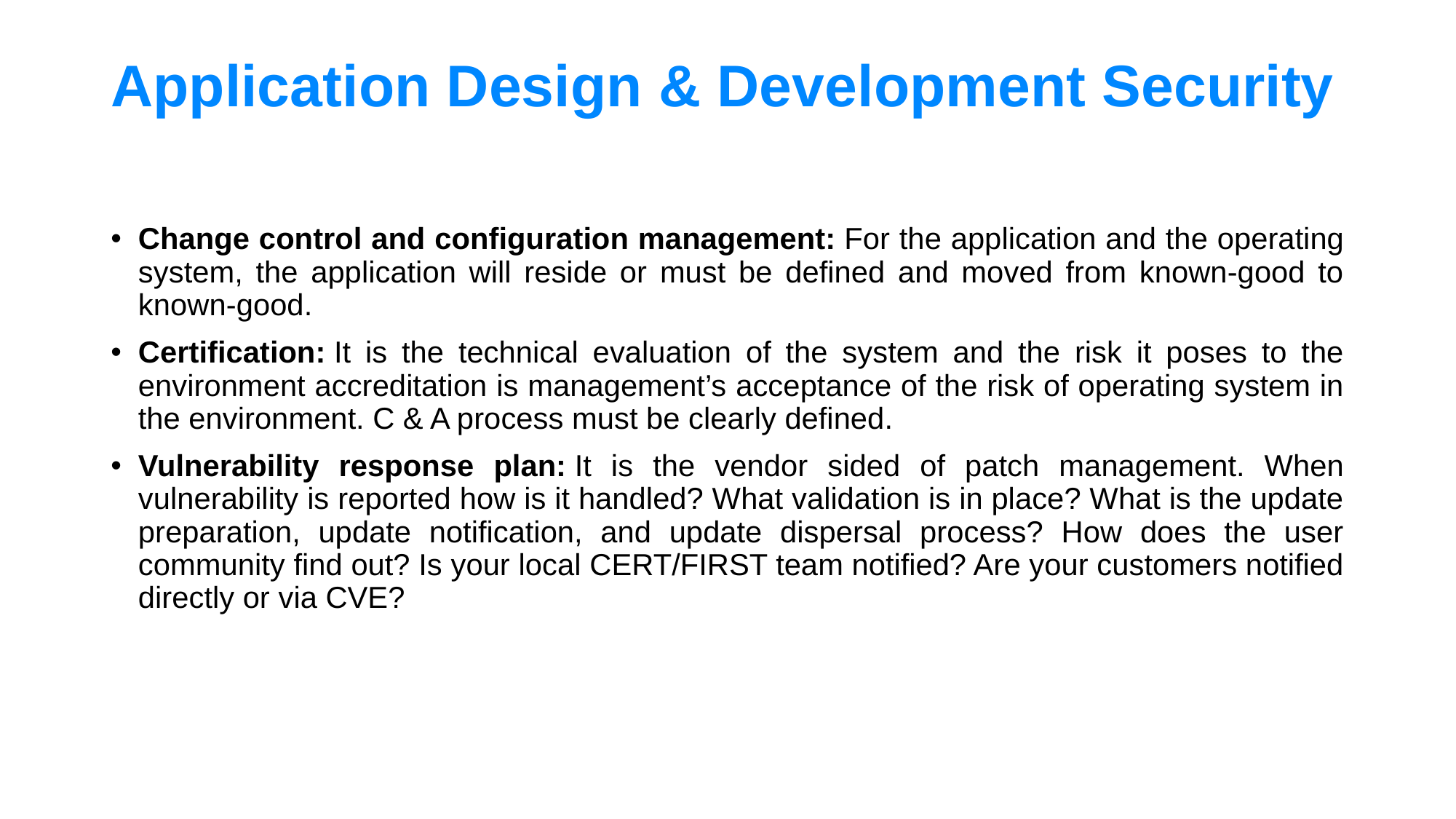

# Application Design & Development Security
Change control and configuration management: For the application and the operating system, the application will reside or must be defined and moved from known-good to known-good.
Certification: It is the technical evaluation of the system and the risk it poses to the environment accreditation is management’s acceptance of the risk of operating system in the environment. C & A process must be clearly defined.
Vulnerability response plan: It is the vendor sided of patch management. When vulnerability is reported how is it handled? What validation is in place? What is the update preparation, update notification, and update dispersal process? How does the user community find out? Is your local CERT/FIRST team notified? Are your customers notified directly or via CVE?